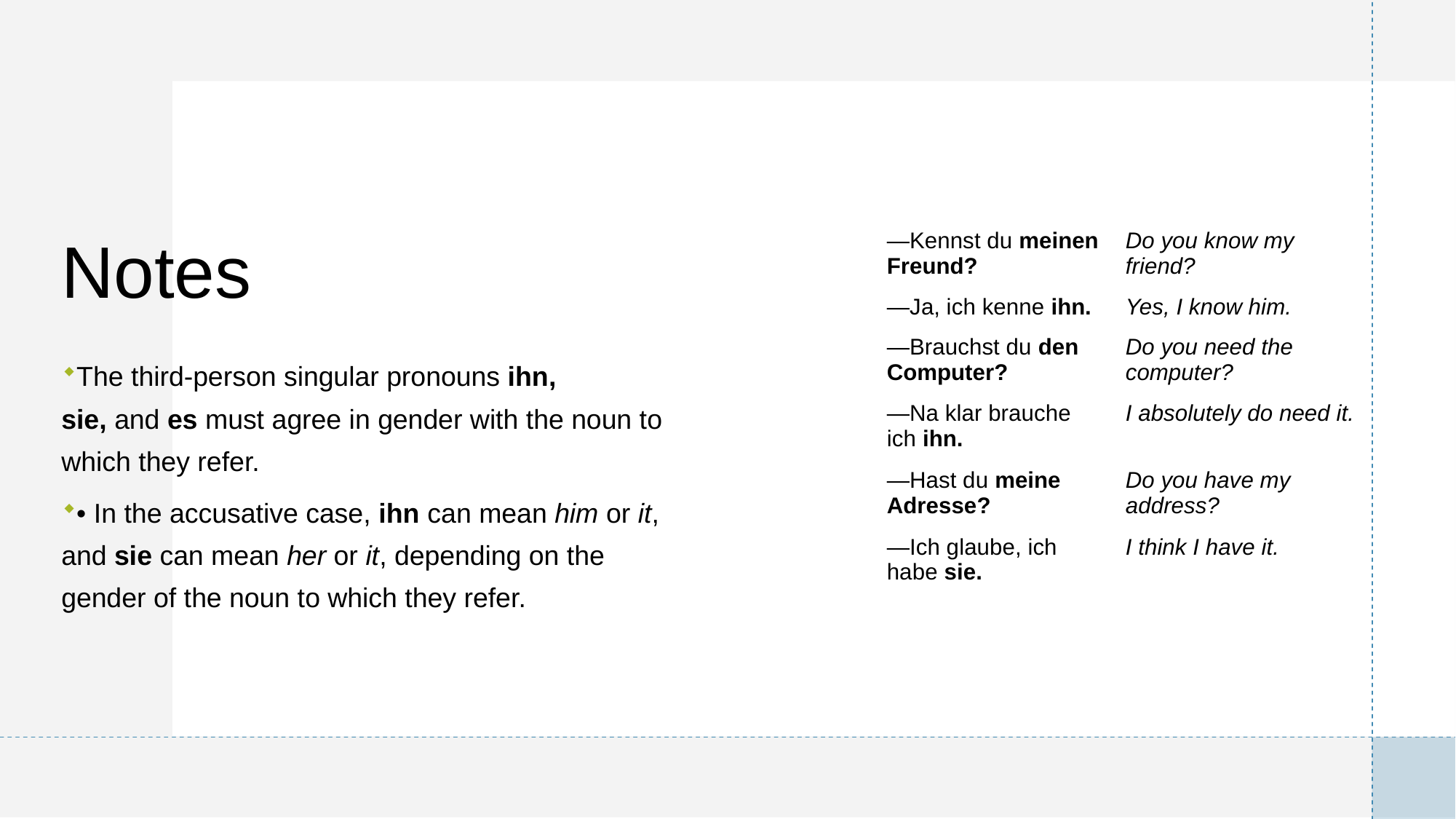

# Notes

| —Kennst du meinen Freund? | Do you know my friend? |
| --- | --- |
| —Ja, ich kenne ihn. | Yes, I know him. |
| —Brauchst du den Computer? | Do you need the computer? |
| —Na klar brauche ich ihn. | I absolutely do need it. |
| —Hast du meine Adresse? | Do you have my address? |
| —Ich glaube, ich habe sie. | I think I have it. |
The third-person singular pronouns ihn, sie, and es must agree in gender with the noun to which they refer.
• In the accusative case, ihn can mean him or it, and sie can mean her or it, depending on the gender of the noun to which they refer.